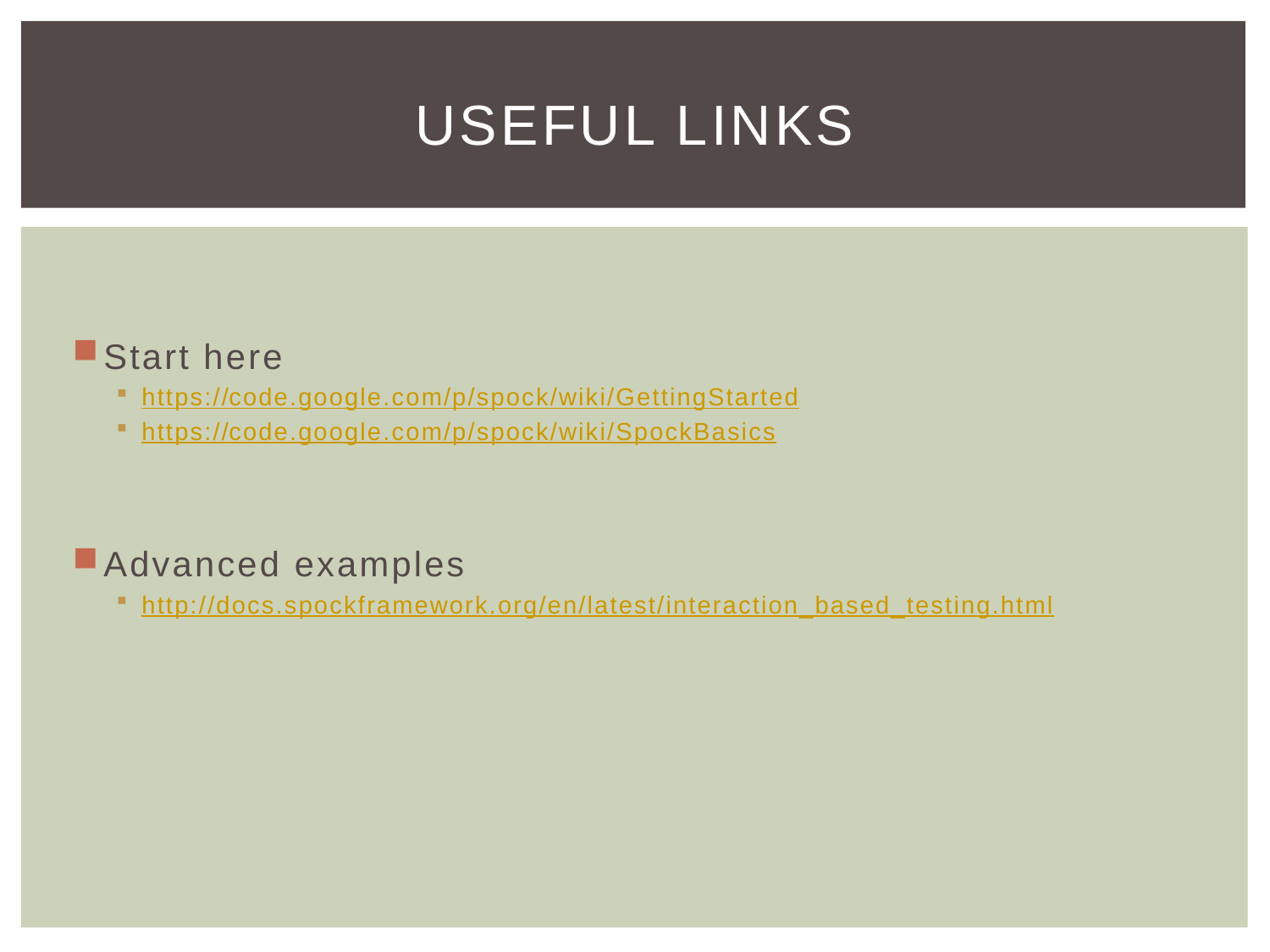

# Useful links
Start here
https://code.google.com/p/spock/wiki/GettingStarted
https://code.google.com/p/spock/wiki/SpockBasics

Advanced examples
http://docs.spockframework.org/en/latest/interaction_based_testing.html